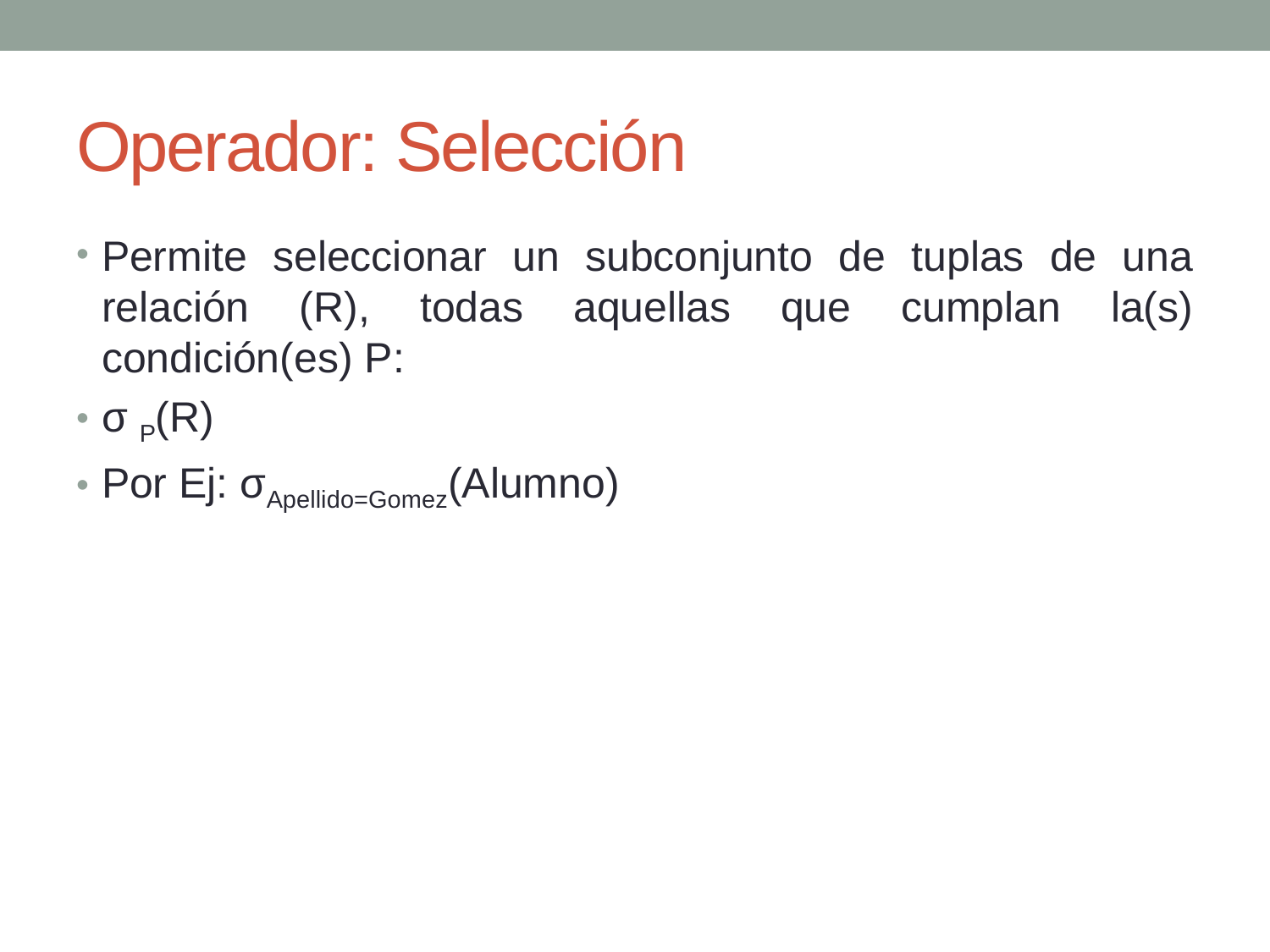

# Operador: Selección
Permite seleccionar un subconjunto de tuplas de una relación (R), todas aquellas que cumplan la(s) condición(es) P:
σ P(R)
Por Ej: σApellido=Gomez(Alumno)